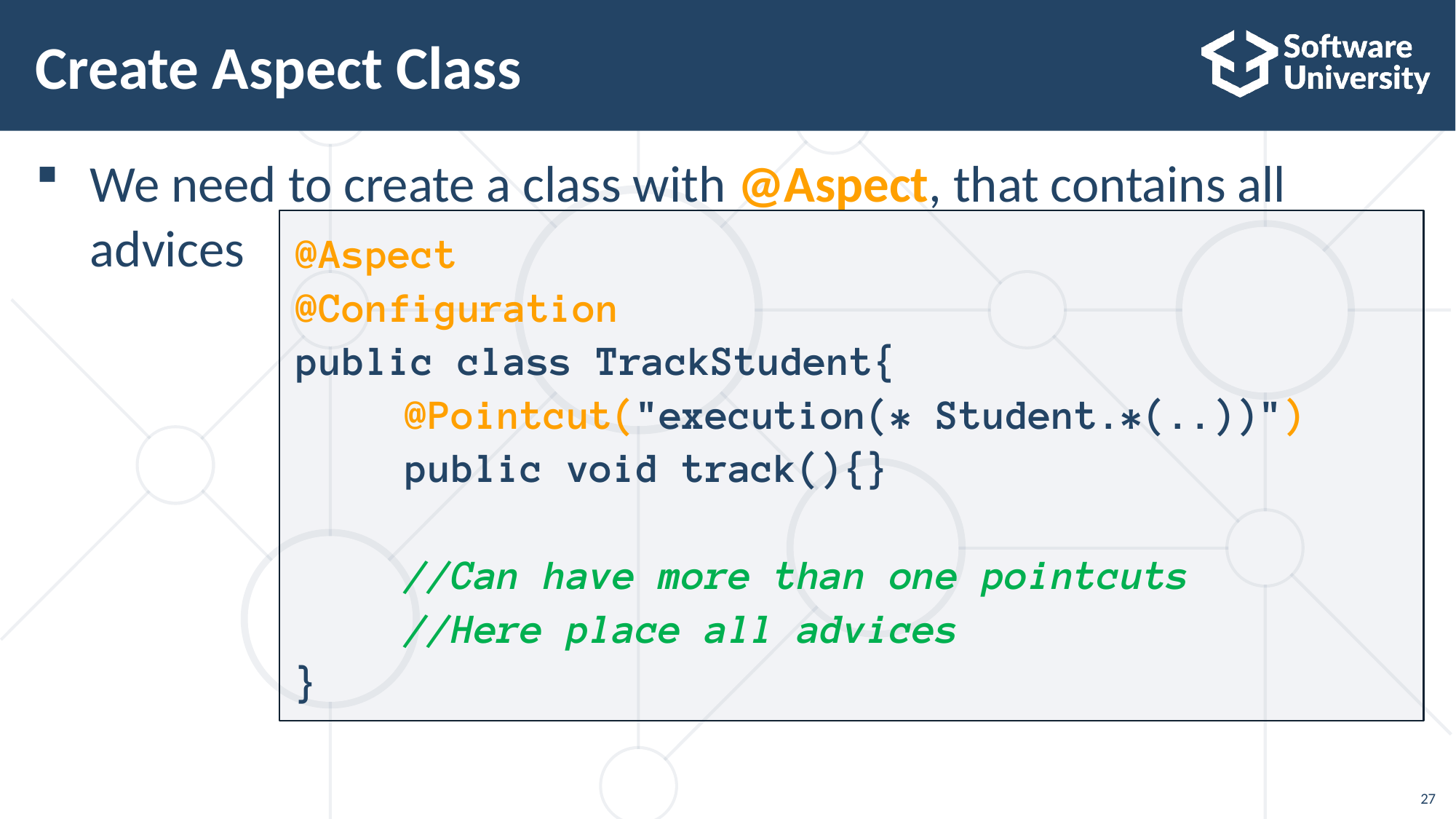

# Create Aspect Class
We need to create a class with @Aspect, that contains all advices
@Aspect
@Configuration
public class TrackStudent{
	@Pointcut("execution(* Student.*(..))")
	public void track(){}

	//Can have more than one pointcuts
	//Here place all advices
}
27